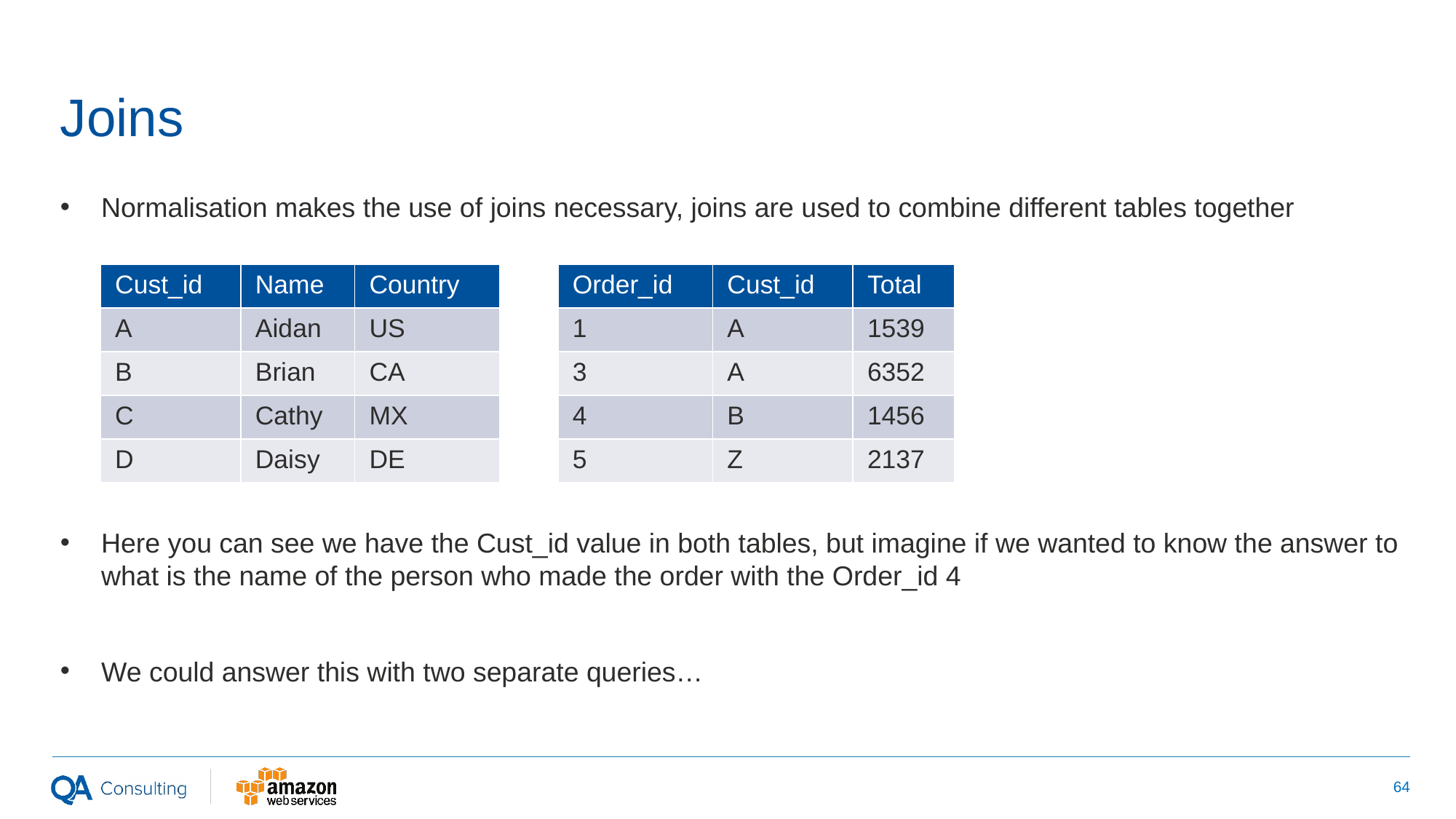

# Joins
Normalisation makes the use of joins necessary, joins are used to combine different tables together

Here you can see we have the Cust_id value in both tables, but imagine if we wanted to know the answer to what is the name of the person who made the order with the Order_id 4

We could answer this with two separate queries…

| Cust\_id | Name | Country |
| --- | --- | --- |
| A | Aidan | US |
| B | Brian | CA |
| C | Cathy | MX |
| D | Daisy | DE |
| Order\_id | Cust\_id | Total |
| --- | --- | --- |
| 1 | A | 1539 |
| 3 | A | 6352 |
| 4 | B | 1456 |
| 5 | Z | 2137 |